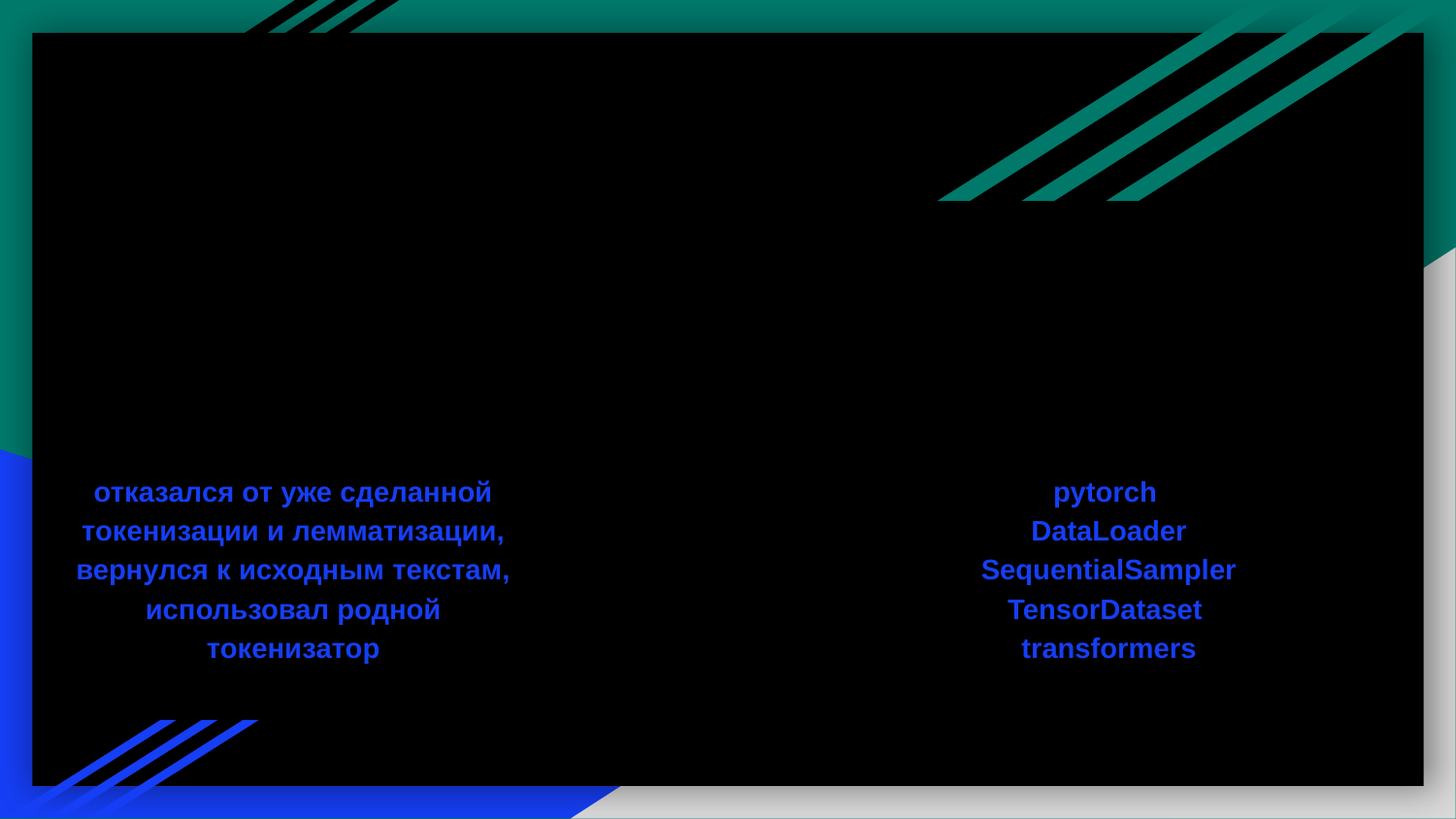

Третья часть работы:

 извлечение признаков по методу BERT с последующей классификацией по модели SVM.
отказался от уже сделанной токенизации и лемматизации,
вернулся к исходным текстам,
использовал родной токенизатор
pytorch
 DataLoader
 SequentialSampler TensorDataset
 transformers
SVC(kernel='poly', gamma='scale')